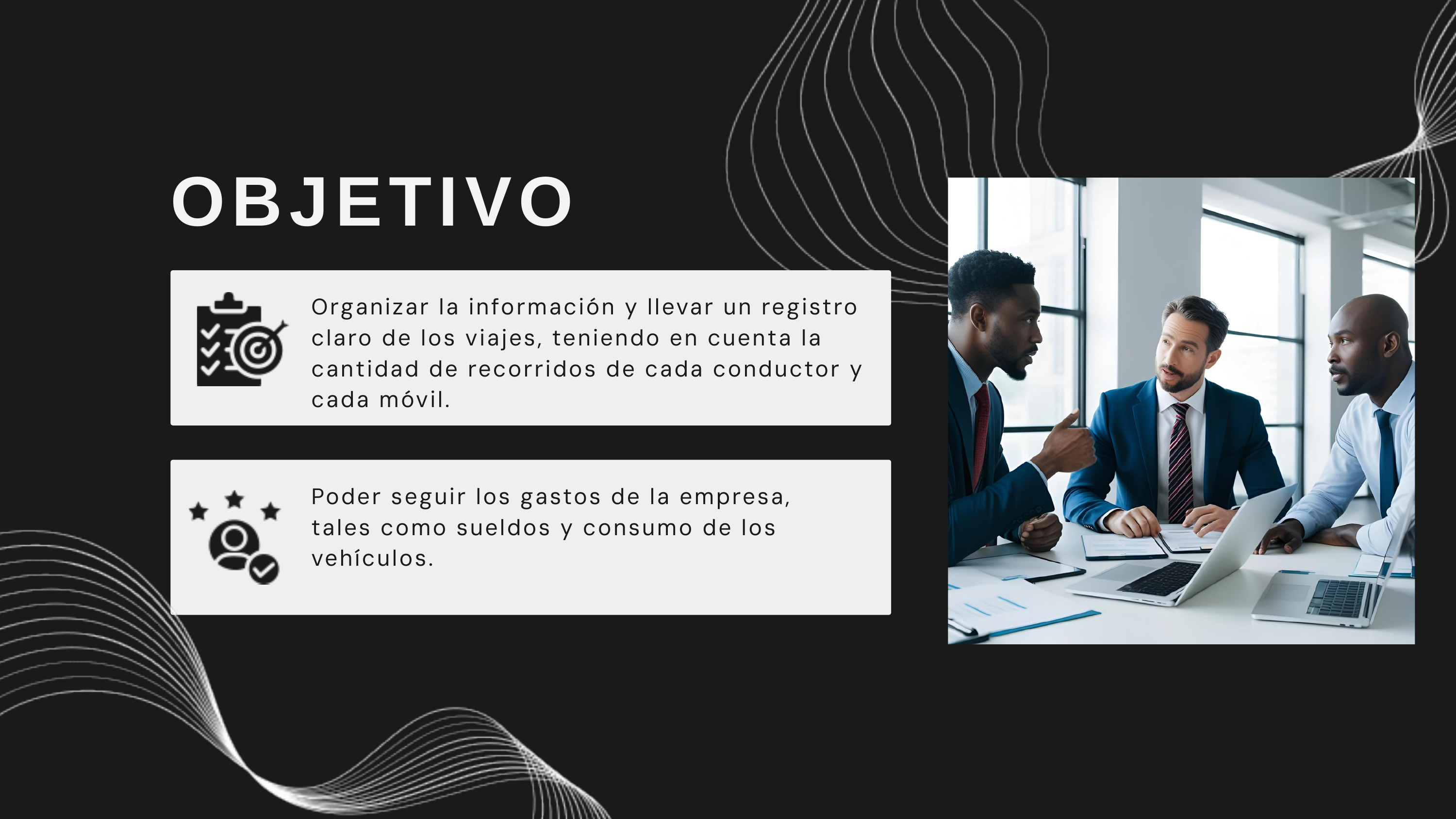

OBJETIVO

Organizar la información y llevar un registro claro de los viajes, teniendo en cuenta la cantidad de recorridos de cada conductor y cada móvil.

Poder seguir los gastos de la empresa, tales como sueldos y consumo de los vehículos.